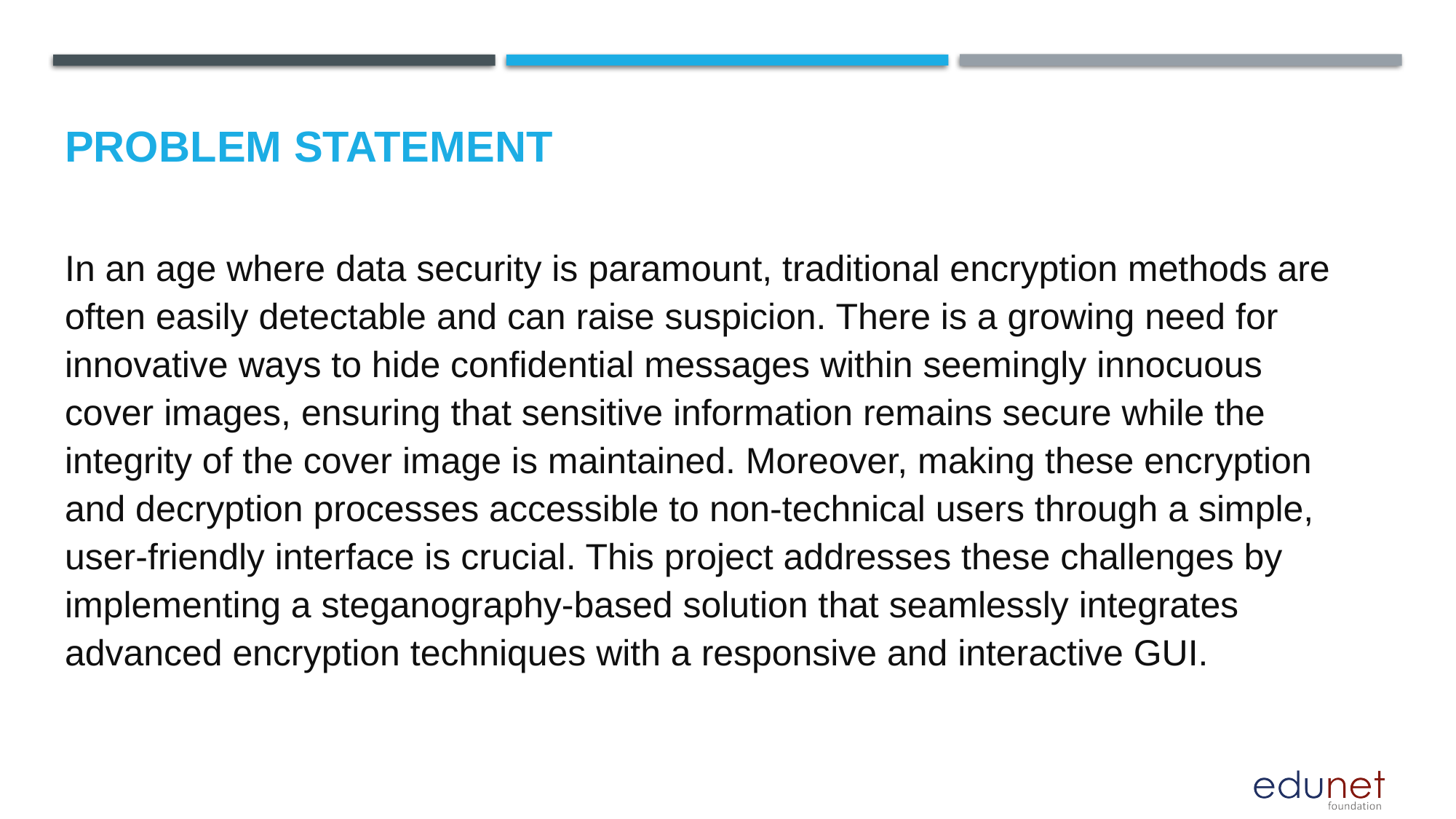

# Problem Statement

In an age where data security is paramount, traditional encryption methods are often easily detectable and can raise suspicion. There is a growing need for innovative ways to hide confidential messages within seemingly innocuous cover images, ensuring that sensitive information remains secure while the integrity of the cover image is maintained. Moreover, making these encryption and decryption processes accessible to non-technical users through a simple, user-friendly interface is crucial. This project addresses these challenges by implementing a steganography-based solution that seamlessly integrates advanced encryption techniques with a responsive and interactive GUI.